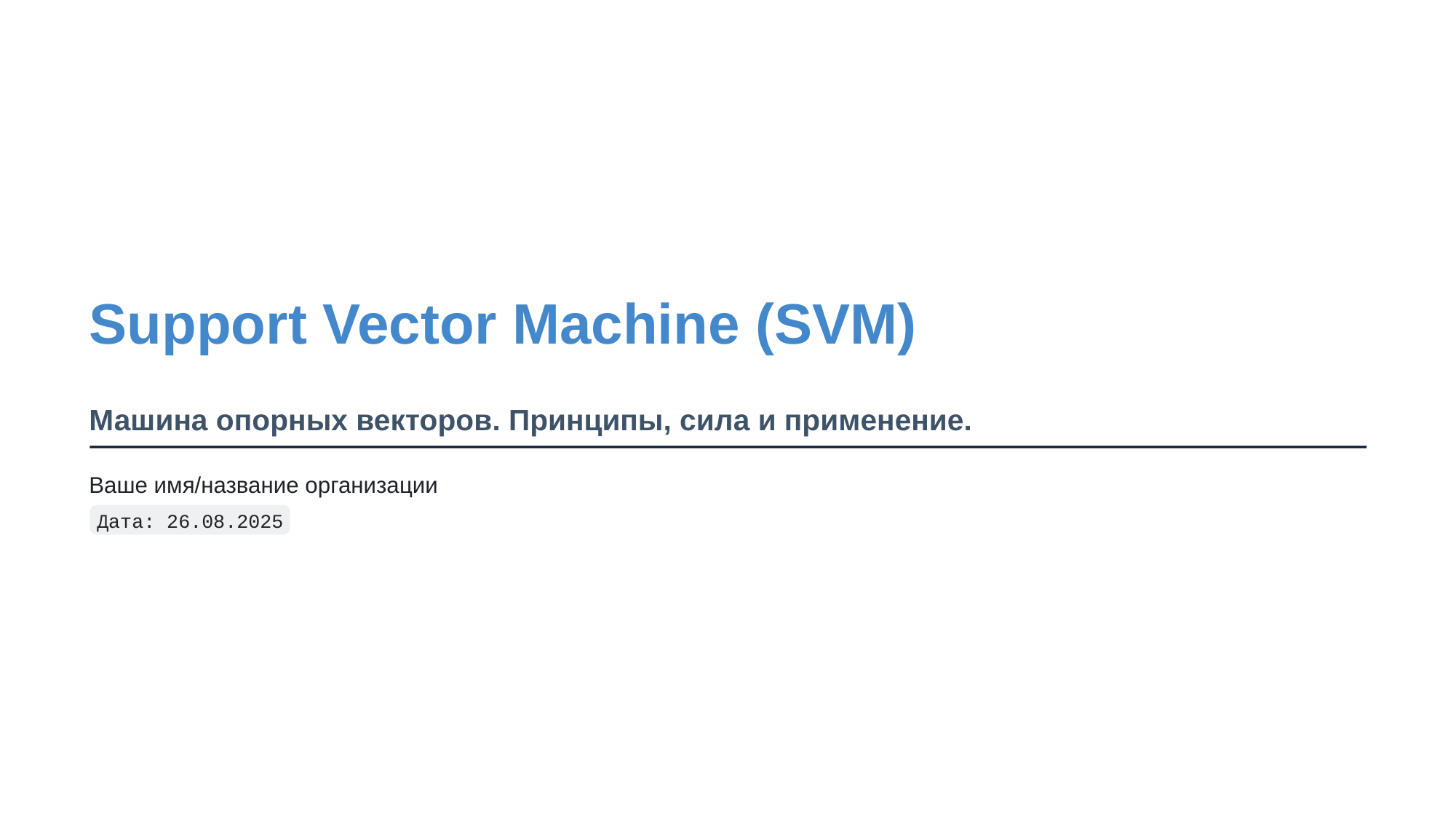

Support Vector Machine (SVM)
Машина опорных векторов. Принципы, сила и применение.

Ваше имя/название организации

Дата: 26.08.2025